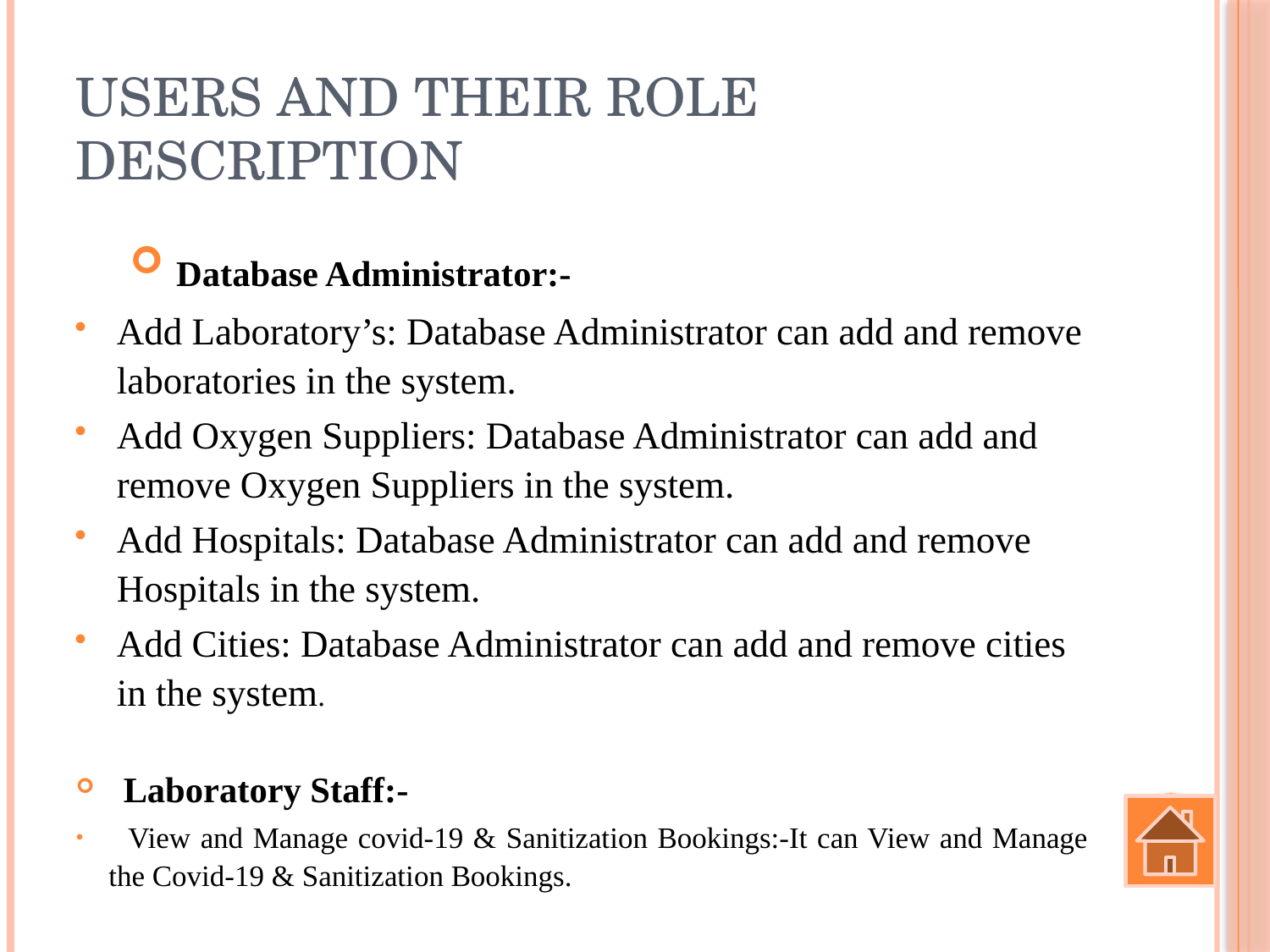

# Users and their role description
 Database Administrator:-
Add Laboratory’s: Database Administrator can add and remove laboratories in the system.
Add Oxygen Suppliers: Database Administrator can add and remove Oxygen Suppliers in the system.
Add Hospitals: Database Administrator can add and remove Hospitals in the system.
Add Cities: Database Administrator can add and remove cities in the system.

  Laboratory Staff:-
  View and Manage covid-19 & Sanitization Bookings:-It can View and Manage the Covid-19 & Sanitization Bookings.